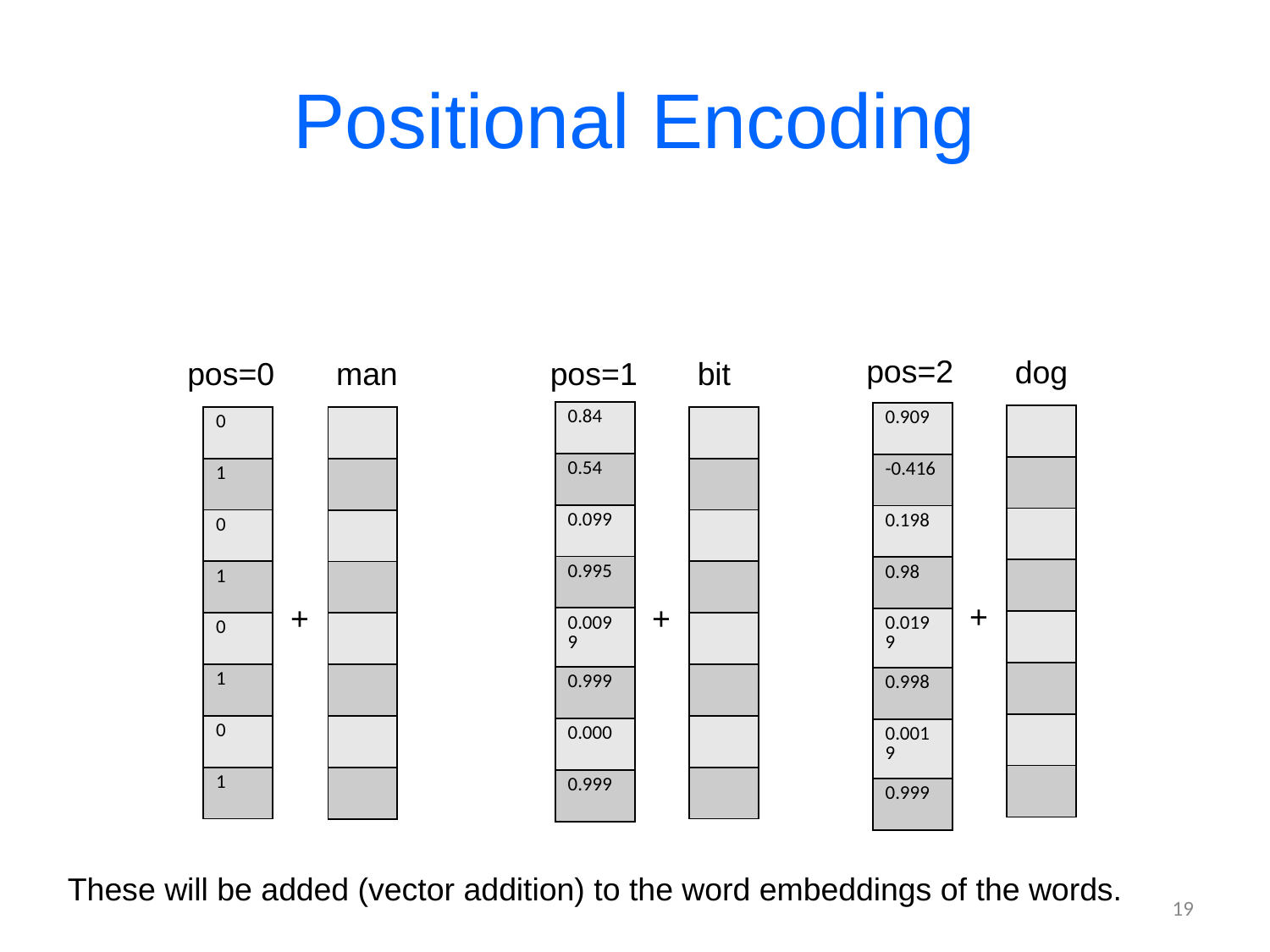

# Positional Encoding
pos=2
dog
bit
man
pos=1
pos=0
| 0.84 |
| --- |
| 0.54 |
| 0.099 |
| 0.995 |
| 0.0099 |
| 0.999 |
| 0.000 |
| 0.999 |
| 0.909 |
| --- |
| -0.416 |
| 0.198 |
| 0.98 |
| 0.0199 |
| 0.998 |
| 0.0019 |
| 0.999 |
|  |
| --- |
|  |
|  |
|  |
|  |
|  |
|  |
|  |
| 0 |
| --- |
| 1 |
| 0 |
| 1 |
| 0 |
| 1 |
| 0 |
| 1 |
|  |
| --- |
|  |
|  |
|  |
|  |
|  |
|  |
|  |
|  |
| --- |
|  |
|  |
|  |
|  |
|  |
|  |
|  |
+
+
+
These will be added (vector addition) to the word embeddings of the words.
19